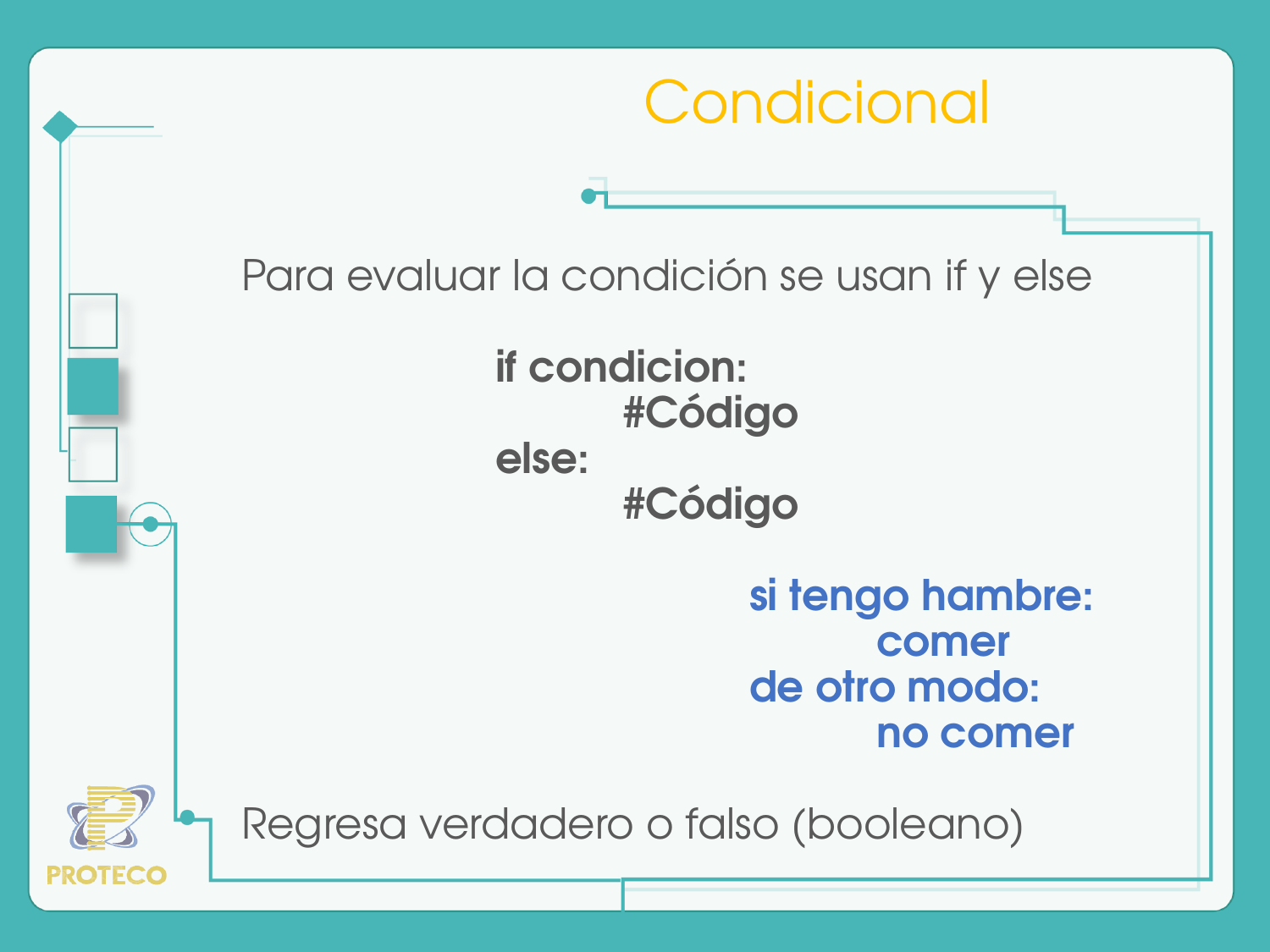

# Condicional
Para evaluar la condición se usan if y else

if condicion:
#Código
else:
#Código

				si tengo hambre:
					comer
				de otro modo:
					no comer

Regresa verdadero o falso (booleano)